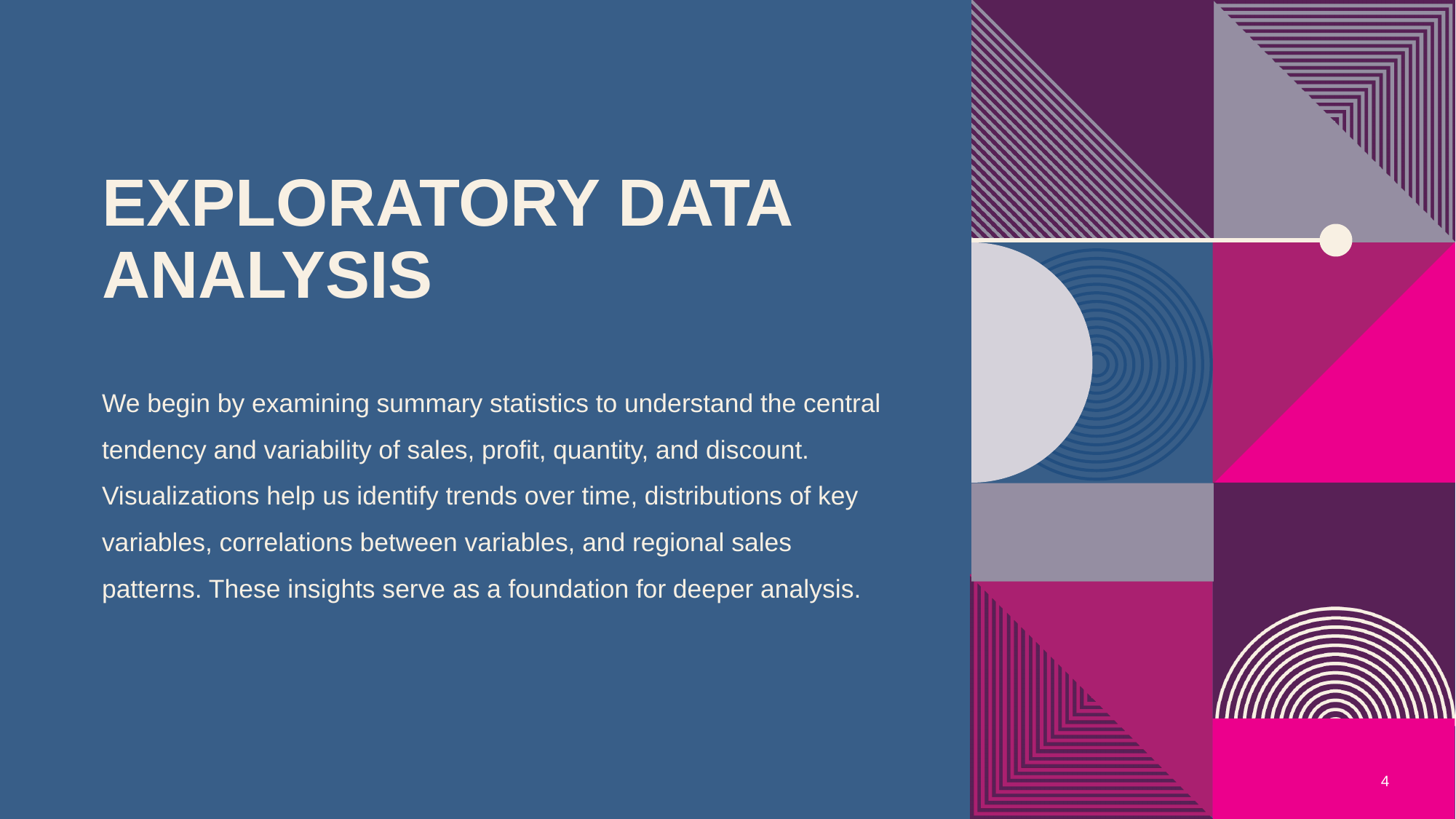

# Exploratory Data Analysis
We begin by examining summary statistics to understand the central tendency and variability of sales, profit, quantity, and discount. Visualizations help us identify trends over time, distributions of key variables, correlations between variables, and regional sales patterns. These insights serve as a foundation for deeper analysis.
4